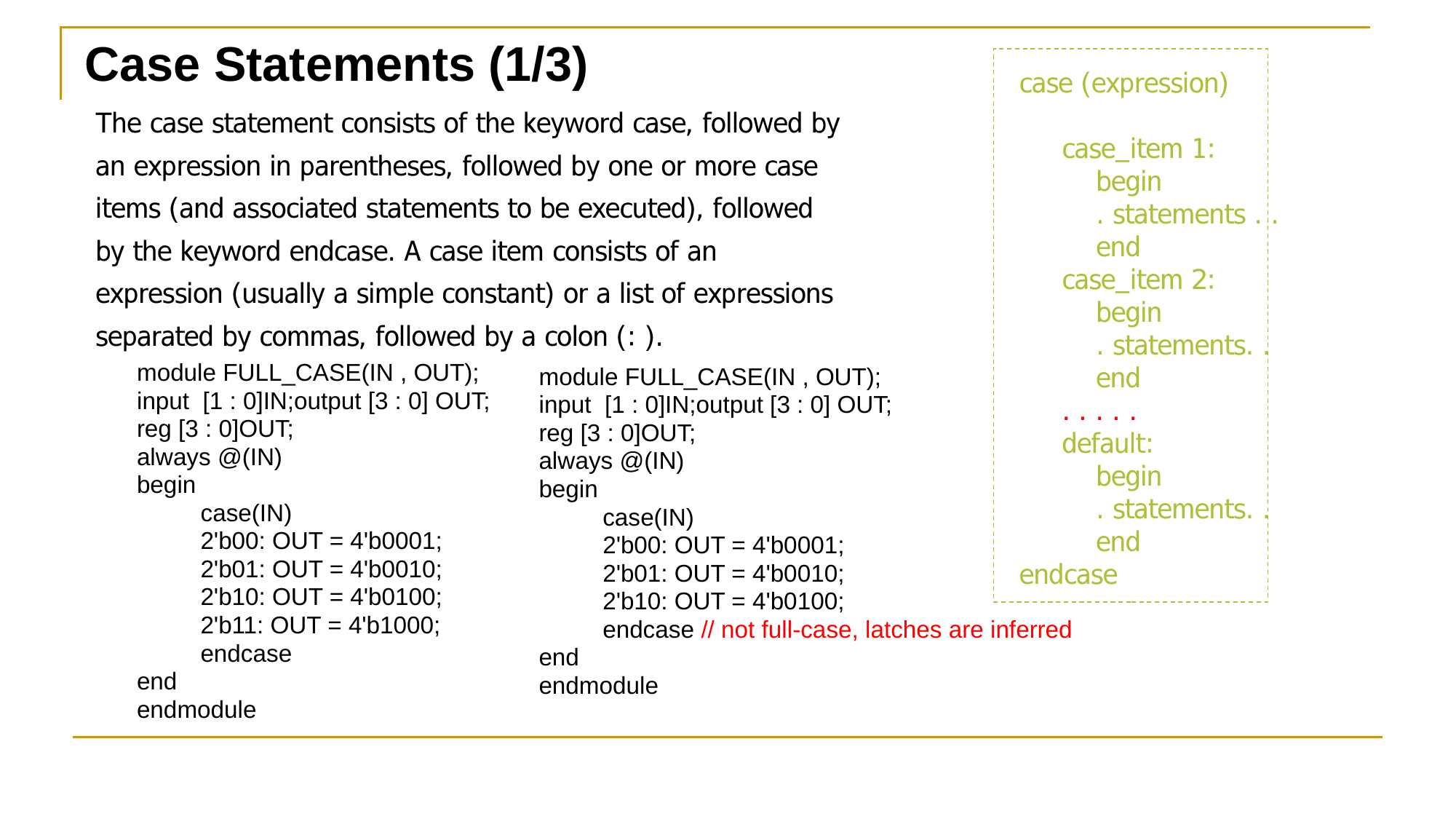

Case Statements (1/3)

case (expression)

     case_item 1:
         begin
         . statements . .
         end
     case_item 2:
         begin
         . statements. .
         end
     . . . . .
     default:
         begin
         . statements. .
         end
endcase

The case statement consists of the keyword case, followed by an expression in parentheses, followed by one or more case items (and associated statements to be executed), followed by the keyword endcase. A case item consists of an expression (usually a simple constant) or a list of expressions separated by commas, followed by a colon (: ).

module FULL_CASE(IN , OUT);
input  [1 : 0]IN;output [3 : 0] OUT;
reg [3 : 0]OUT;
always @(IN)
begin
	case(IN)
	2'b00: OUT = 4'b0001;
	2'b01: OUT = 4'b0010;
	2'b10: OUT = 4'b0100;
	2'b11: OUT = 4'b1000;
	endcase
end
endmodule
module FULL_CASE(IN , OUT);
input  [1 : 0]IN;output [3 : 0] OUT;
reg [3 : 0]OUT;
always @(IN)
begin
	case(IN)
	2'b00: OUT = 4'b0001;
	2'b01: OUT = 4'b0010;
	2'b10: OUT = 4'b0100;
	endcase // not full-case, latches are inferred
end
endmodule